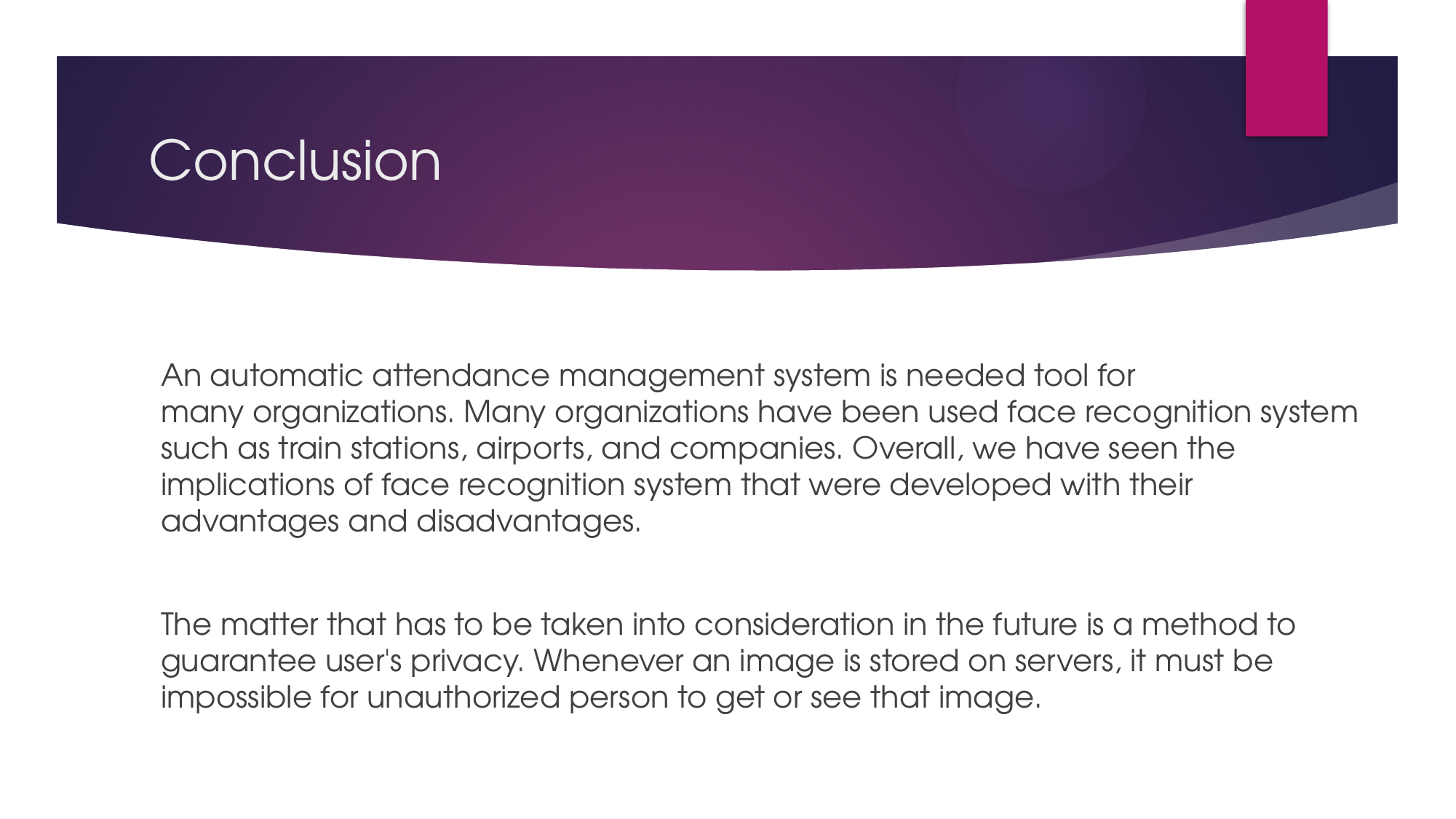

# Conclusion
An automatic attendance management system is needed tool for many organizations. Many organizations have been used face recognition system such as train stations, airports, and companies. Overall, we have seen the implications of face recognition system that were developed with their advantages and disadvantages.

The matter that has to be taken into consideration in the future is a method to guarantee user's privacy. Whenever an image is stored on servers, it must be impossible for unauthorized person to get or see that image.